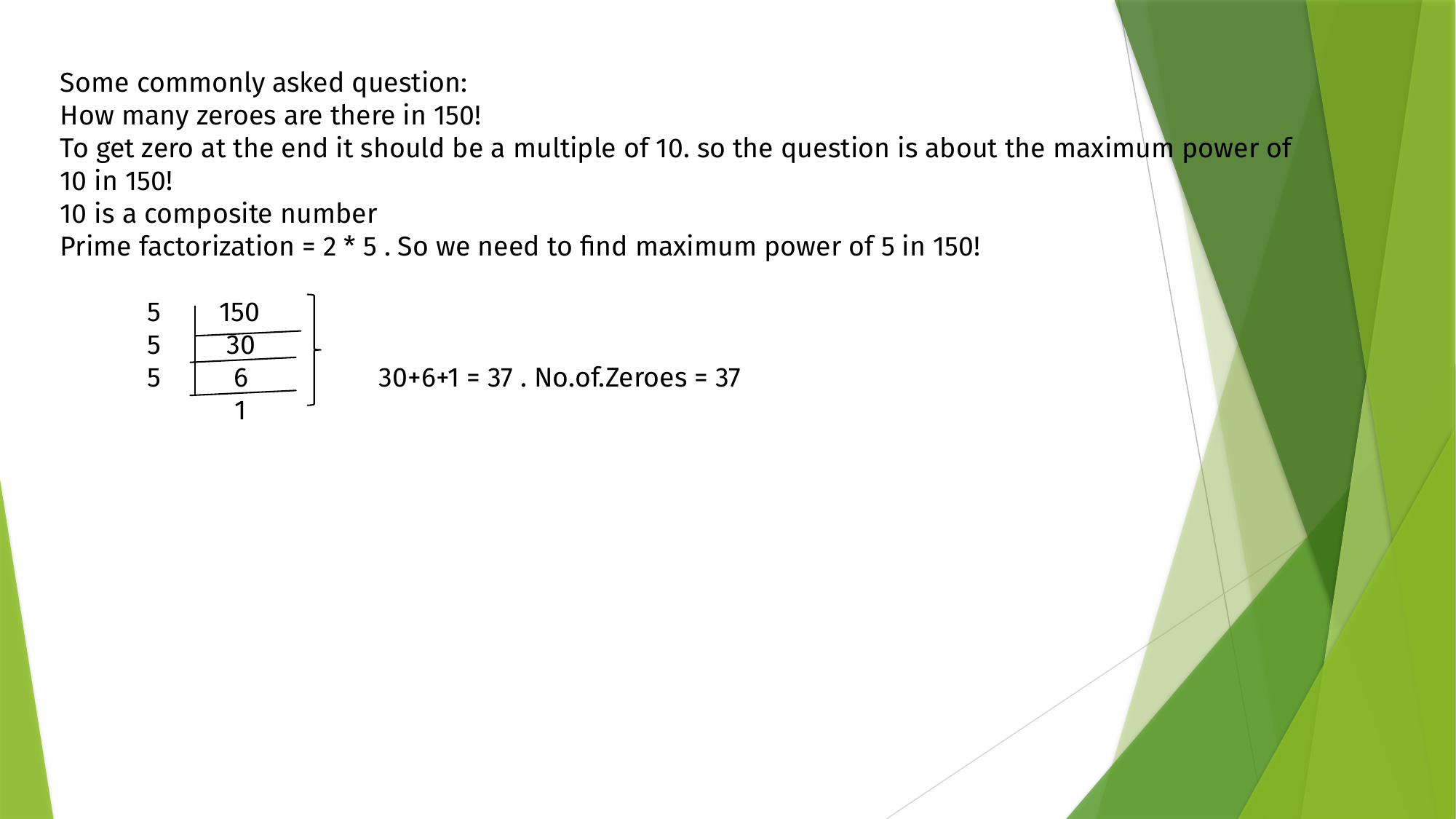

Some commonly asked question:
How many zeroes are there in 150!
To get zero at the end it should be a multiple of 10. so the question is about the maximum power of 10 in 150!
10 is a composite number
Prime factorization = 2 * 5 . So we need to find maximum power of 5 in 150!

            5        150
            5         30
            5          6                  30+6+1 = 37 . No.of.Zeroes = 37
                        1